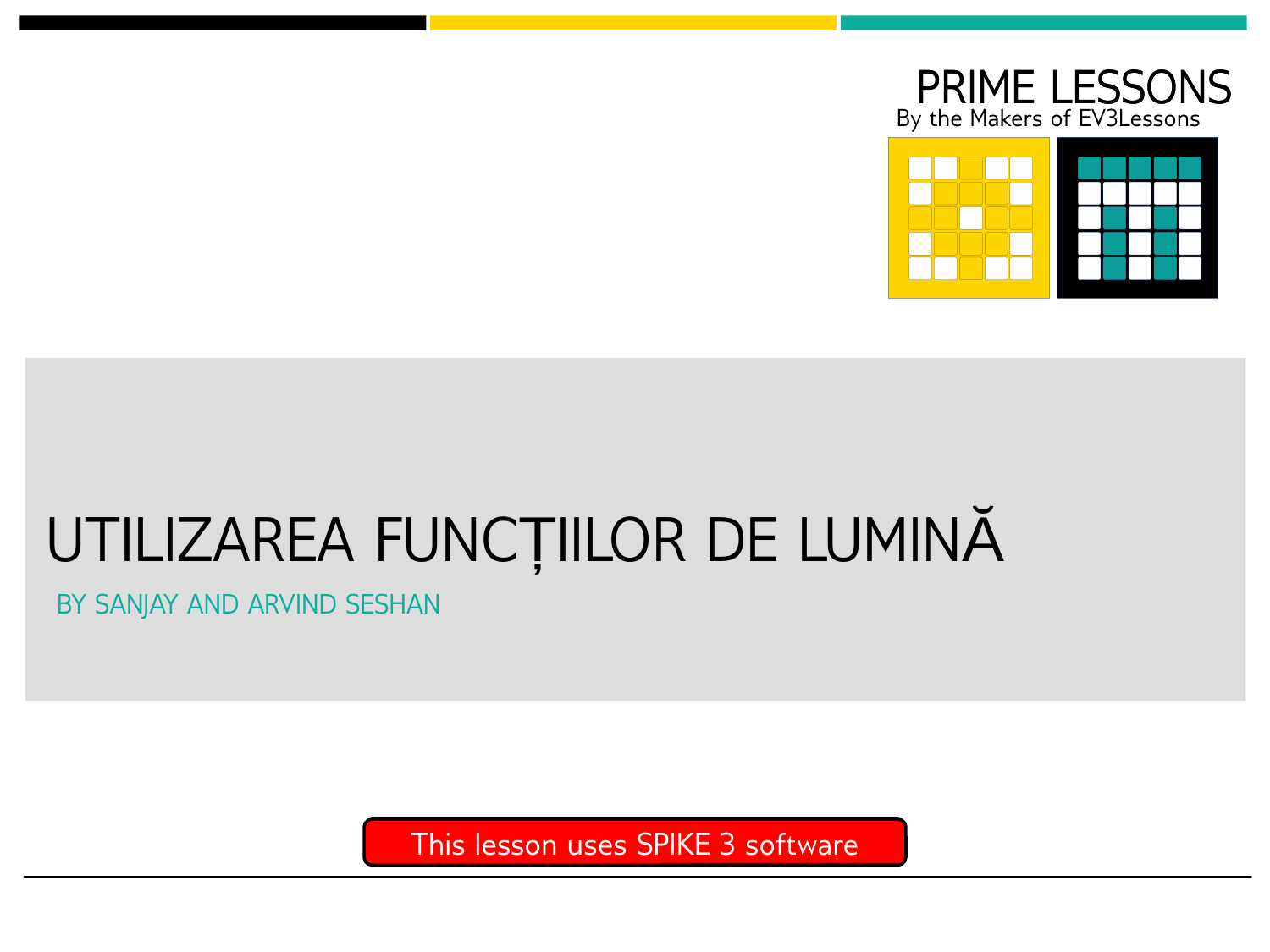

# UTILIZAREA FUNCȚIILOR DE LUMINĂ
BY SANJAY AND ARVIND SESHAN
This lesson uses SPIKE 3 software